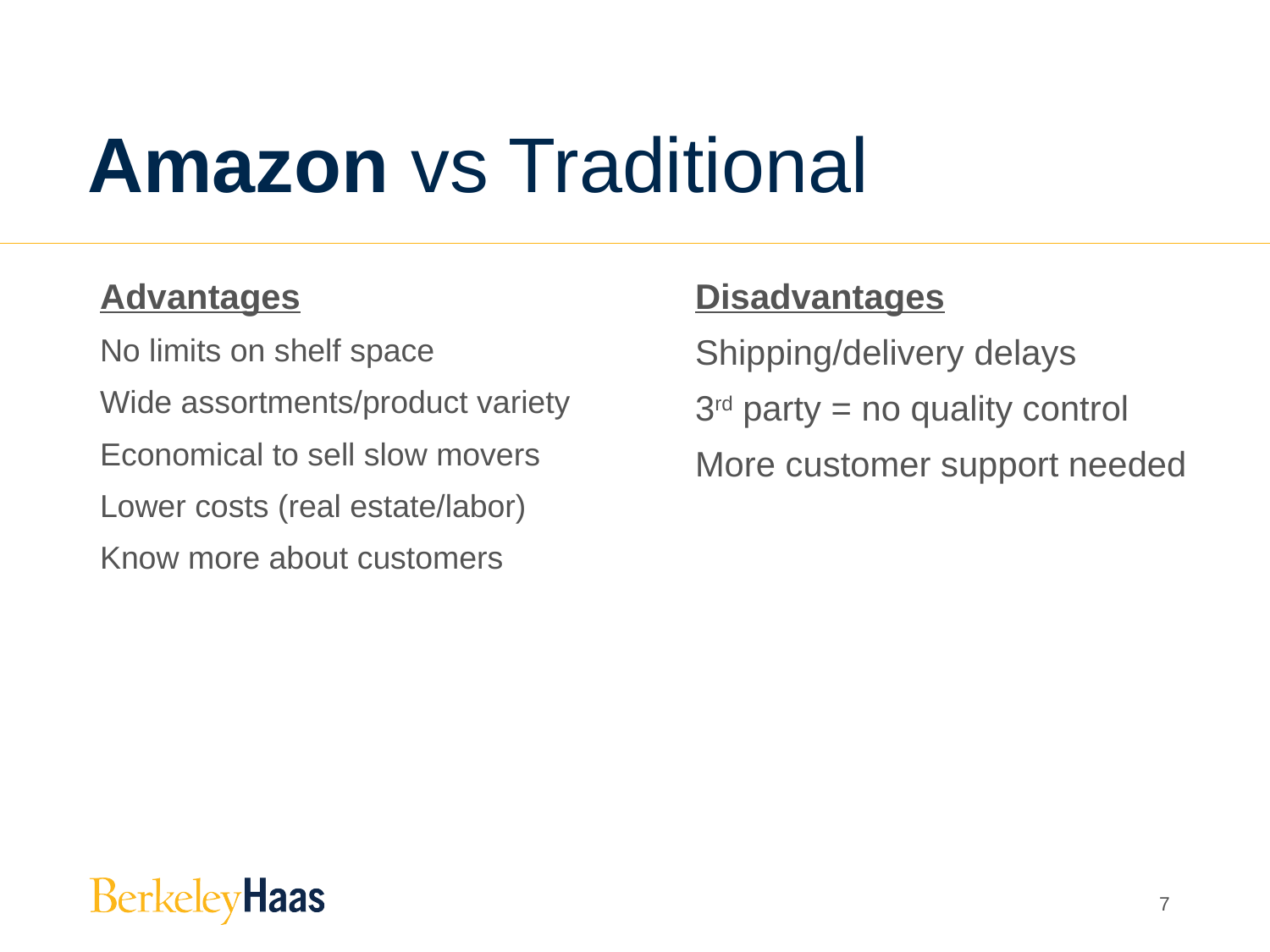

# Amazon vs Traditional
Advantages
No limits on shelf space
Wide assortments/product variety
Economical to sell slow movers
Lower costs (real estate/labor)
Know more about customers
Disadvantages
Shipping/delivery delays
3rd party = no quality control
More customer support needed

7